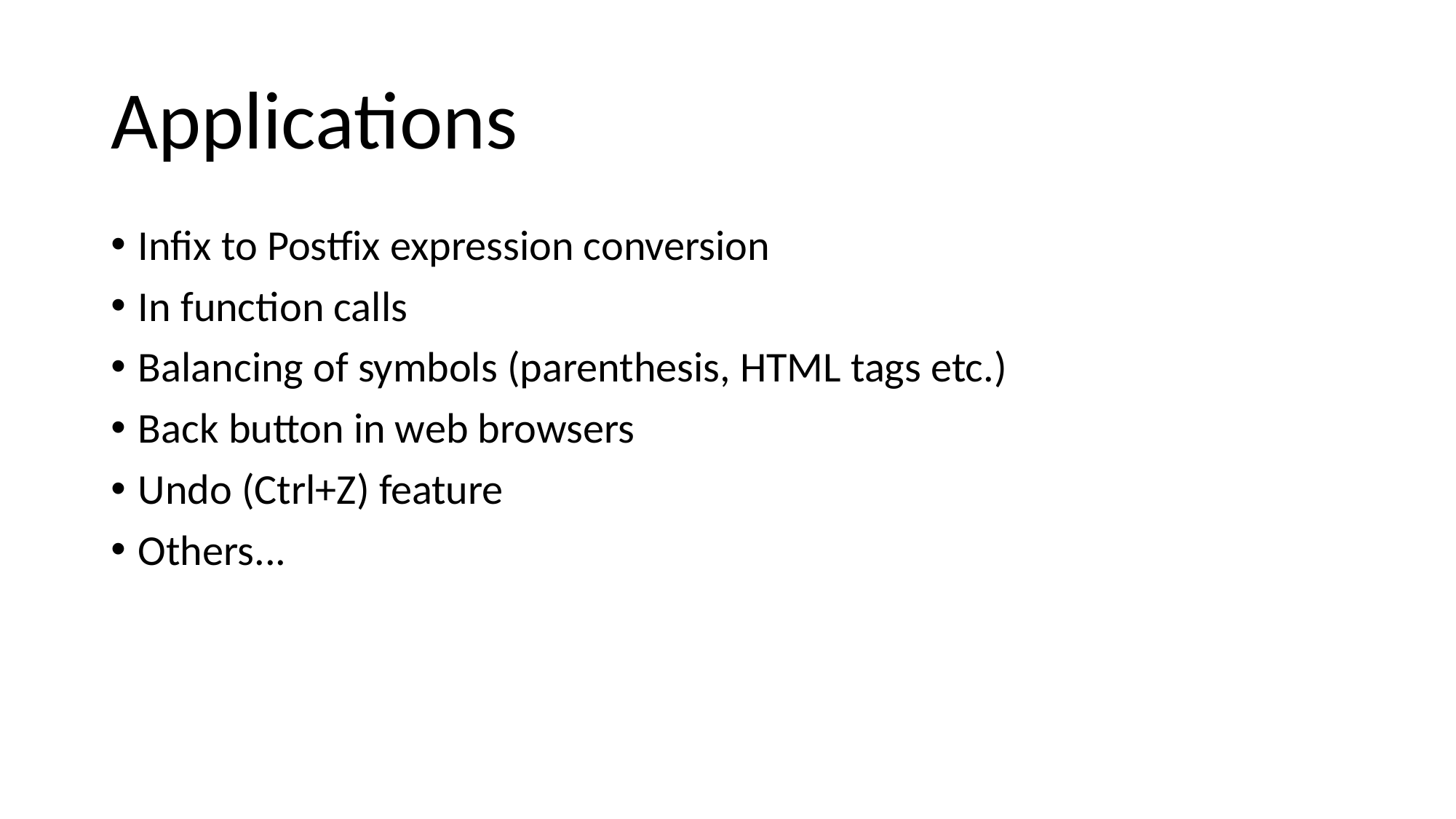

# Applications
Infix to Postfix expression conversion
In function calls
Balancing of symbols (parenthesis, HTML tags etc.)
Back button in web browsers
Undo (Ctrl+Z) feature
Others...